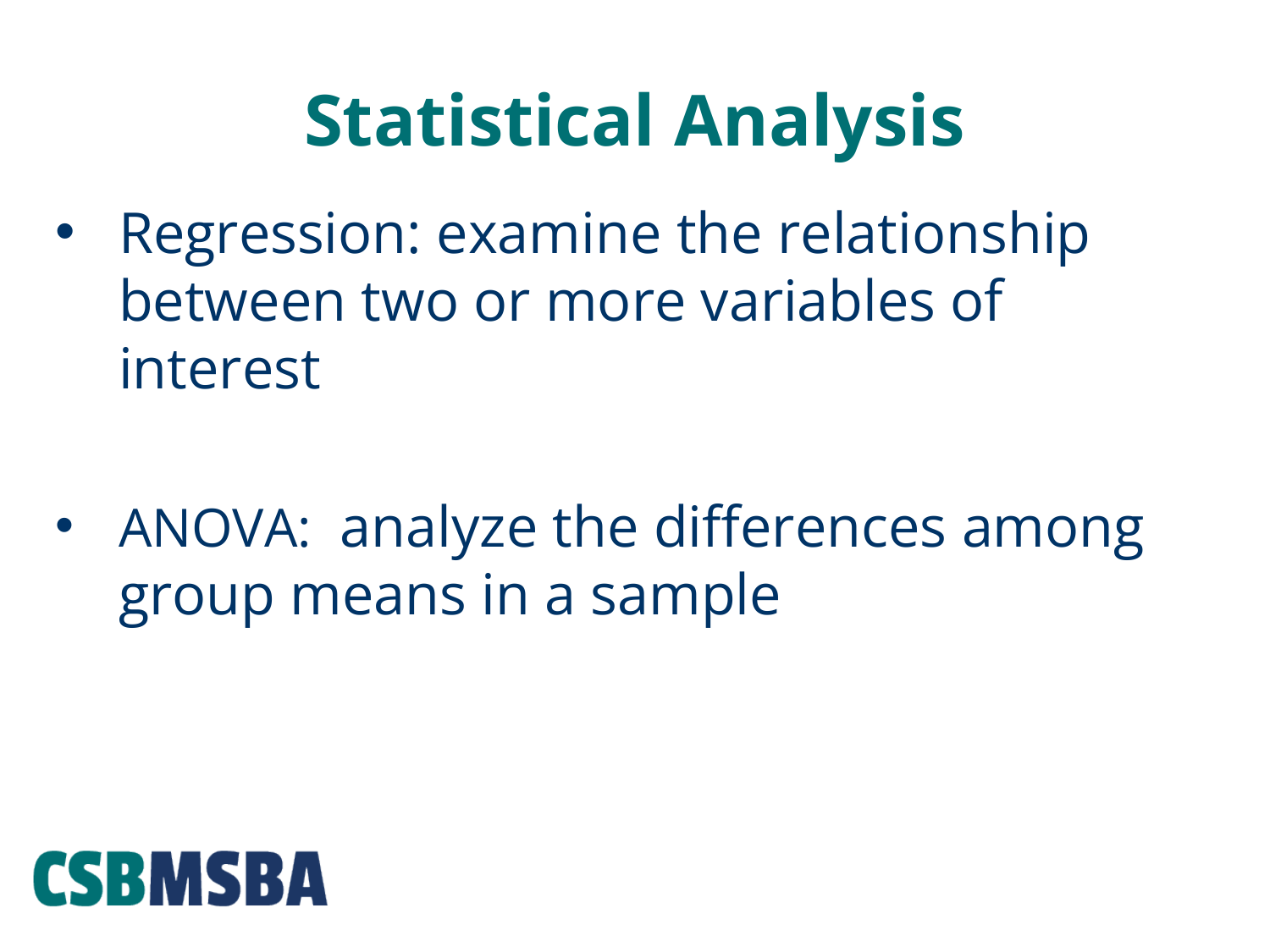

# Statistical Analysis
Regression: examine the relationship between two or more variables of interest

ANOVA:  analyze the differences among group means in a sample